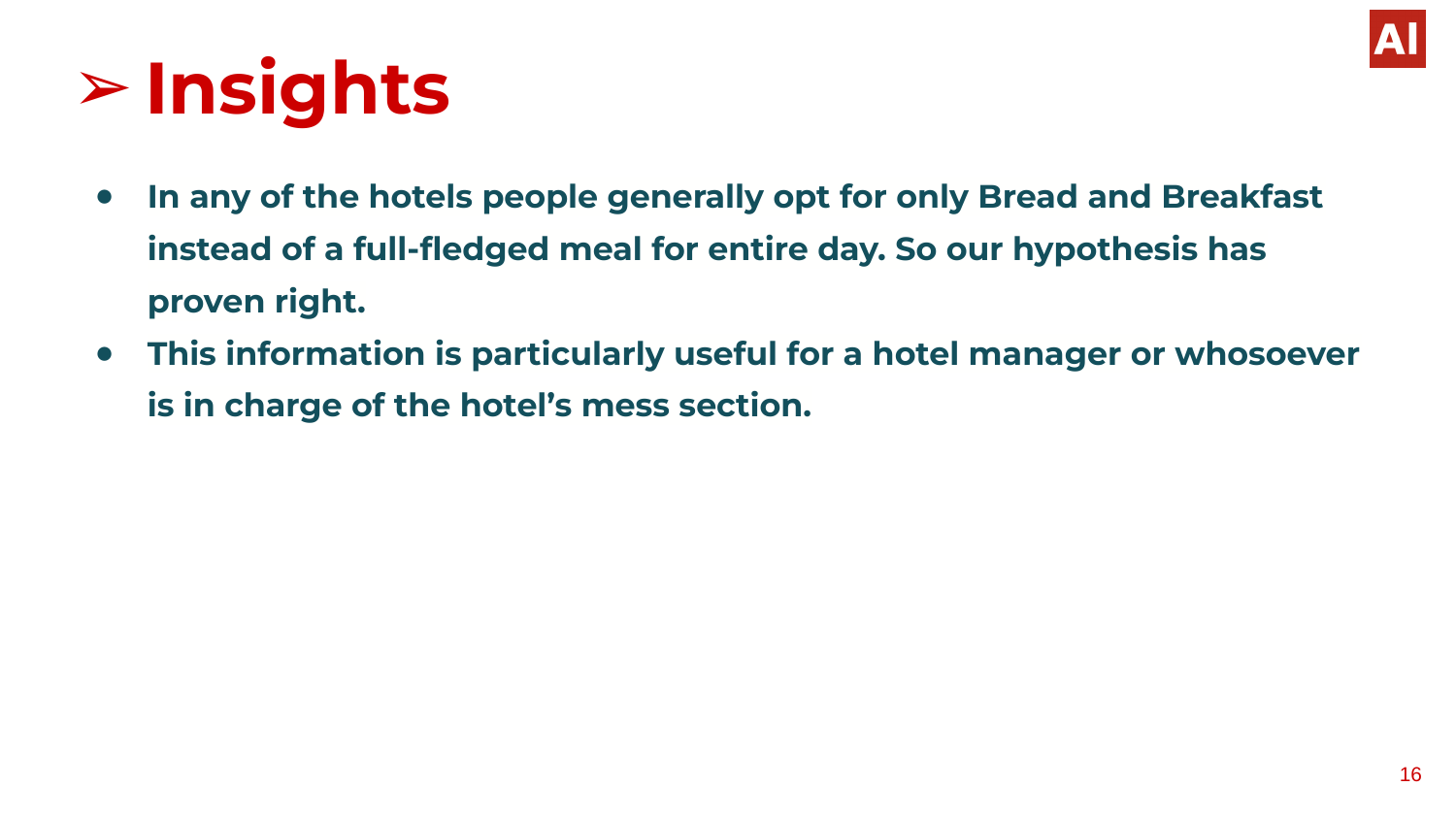

# Insights
In any of the hotels people generally opt for only Bread and Breakfast instead of a full-fledged meal for entire day. So our hypothesis has proven right.
This information is particularly useful for a hotel manager or whosoever is in charge of the hotel’s mess section.
16